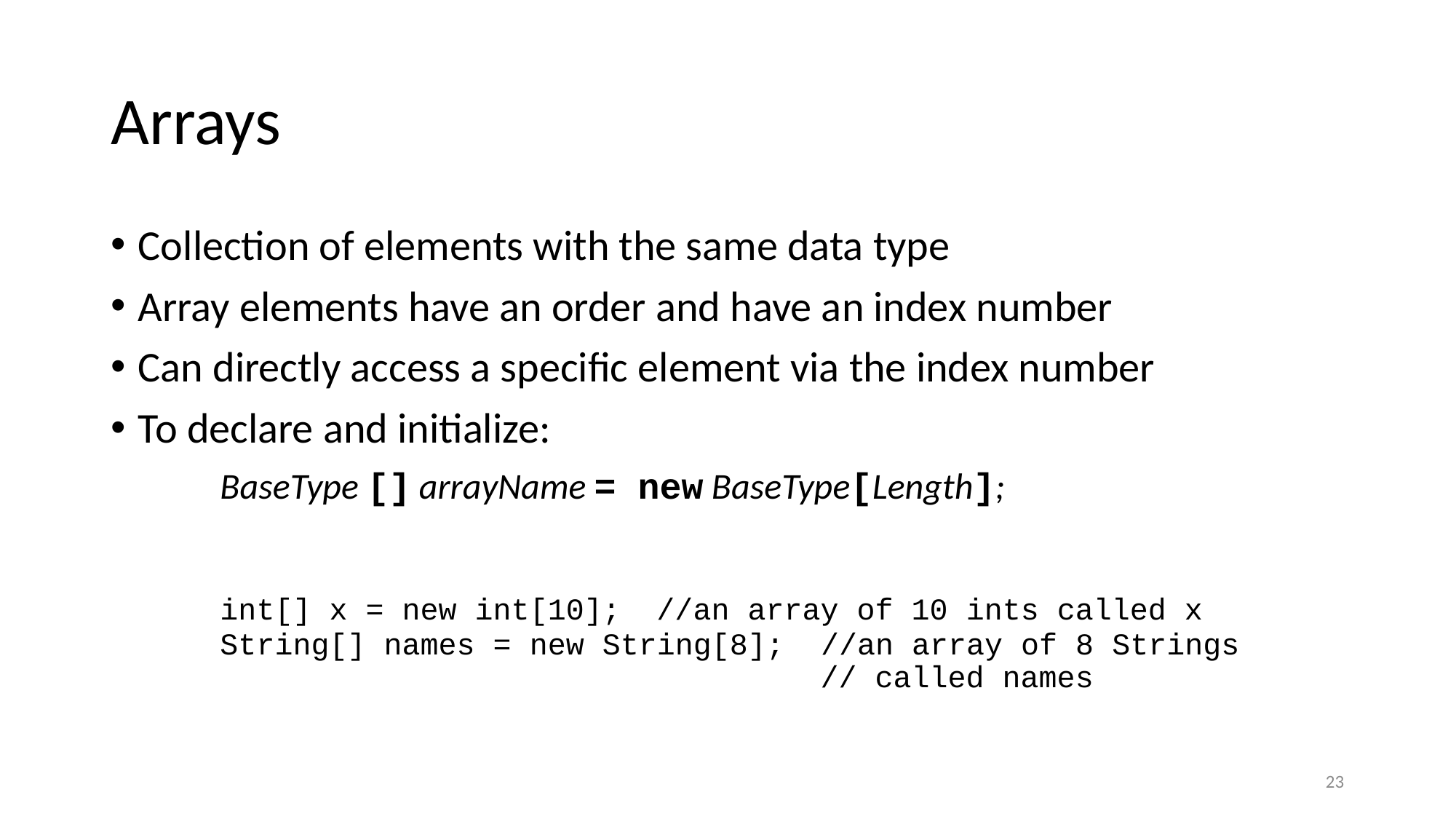

# Arrays
Collection of elements with the same data type
Array elements have an order and have an index number
Can directly access a specific element via the index number
To declare and initialize:
	BaseType [] arrayName = new BaseType[Length];

	int[] x = new int[10];	//an array of 10 ints called x
	String[] names = new String[8];  //an array of 8 Strings
						   // called names
23